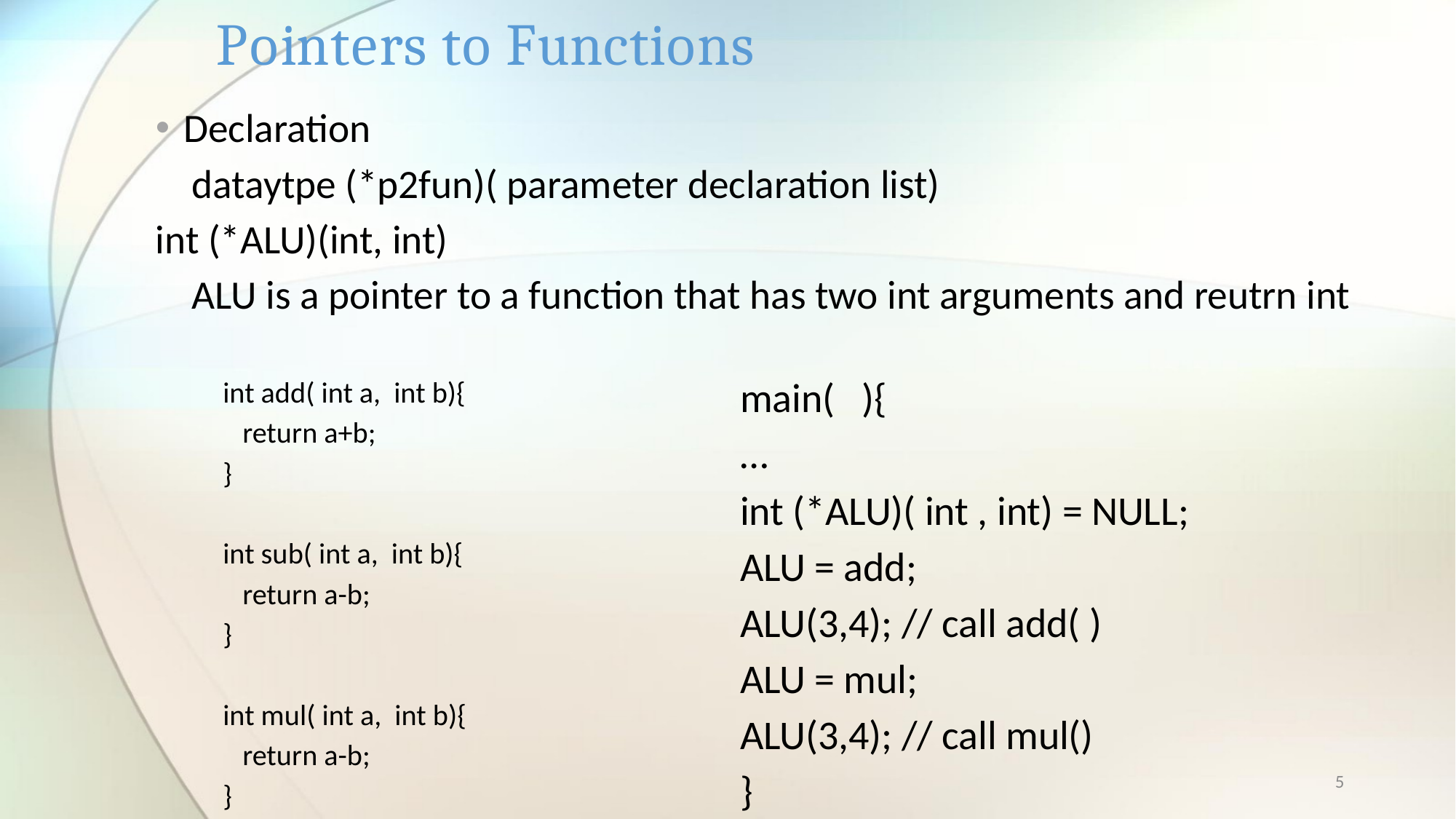

# Pointers to Functions
Declaration
    dataytpe (*p2fun)( parameter declaration list)
int (*ALU)(int, int)
    ALU is a pointer to a function that has two int arguments and reutrn int
int add( int a,  int b){
   return a+b;
}

int sub( int a,  int b){
   return a-b;
}

int mul( int a,  int b){
   return a-b;
}

main(   ){
…
int (*ALU)( int , int) = NULL;
ALU = add;
ALU(3,4); // call add( )
ALU = mul;
ALU(3,4); // call mul()
}
5